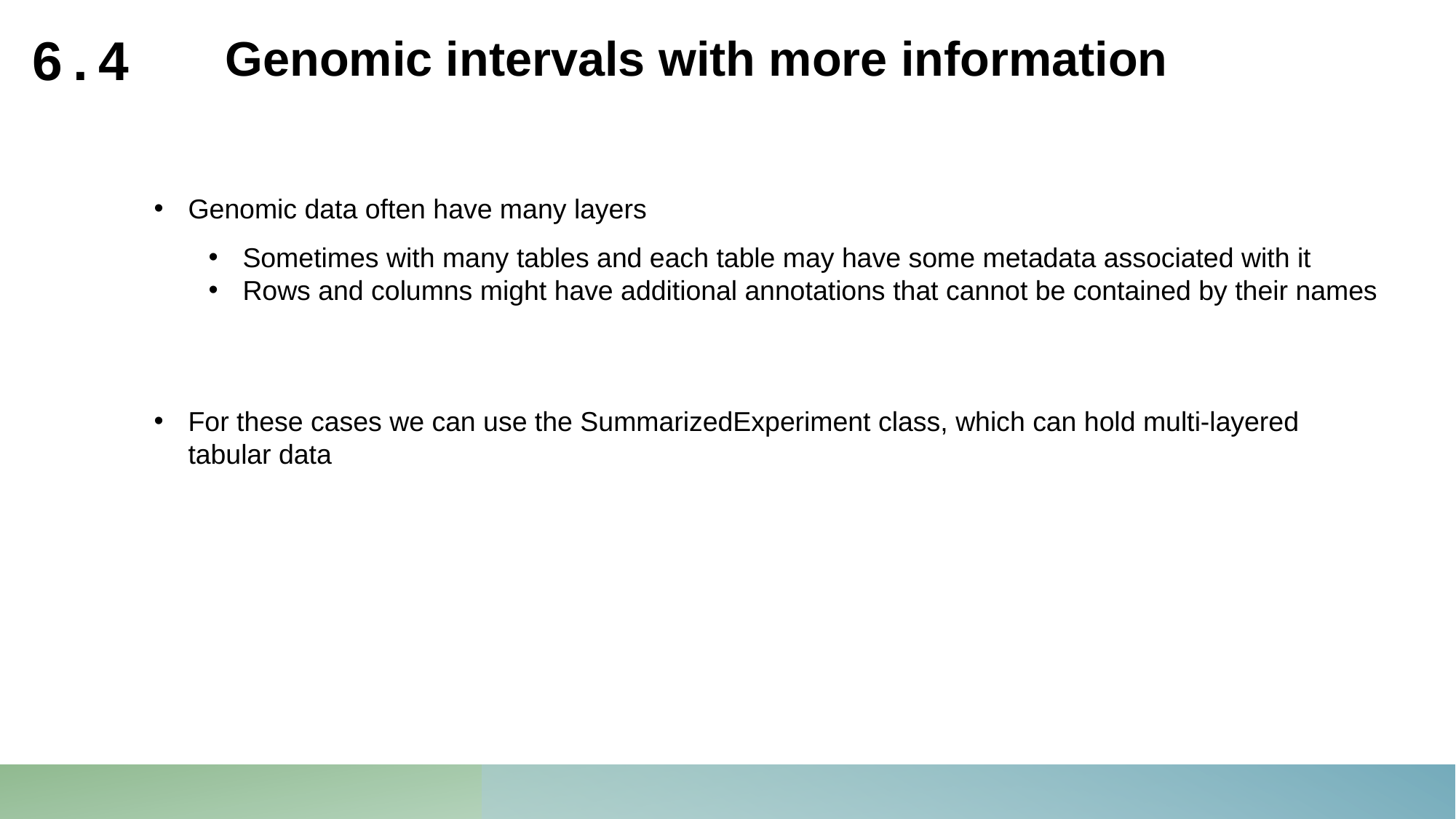

# 6.4
Genomic intervals with more information
Genomic data often have many layers
Sometimes with many tables and each table may have some metadata associated with it
Rows and columns might have additional annotations that cannot be contained by their names

For these cases we can use the SummarizedExperiment class, which can hold multi-layered tabular data